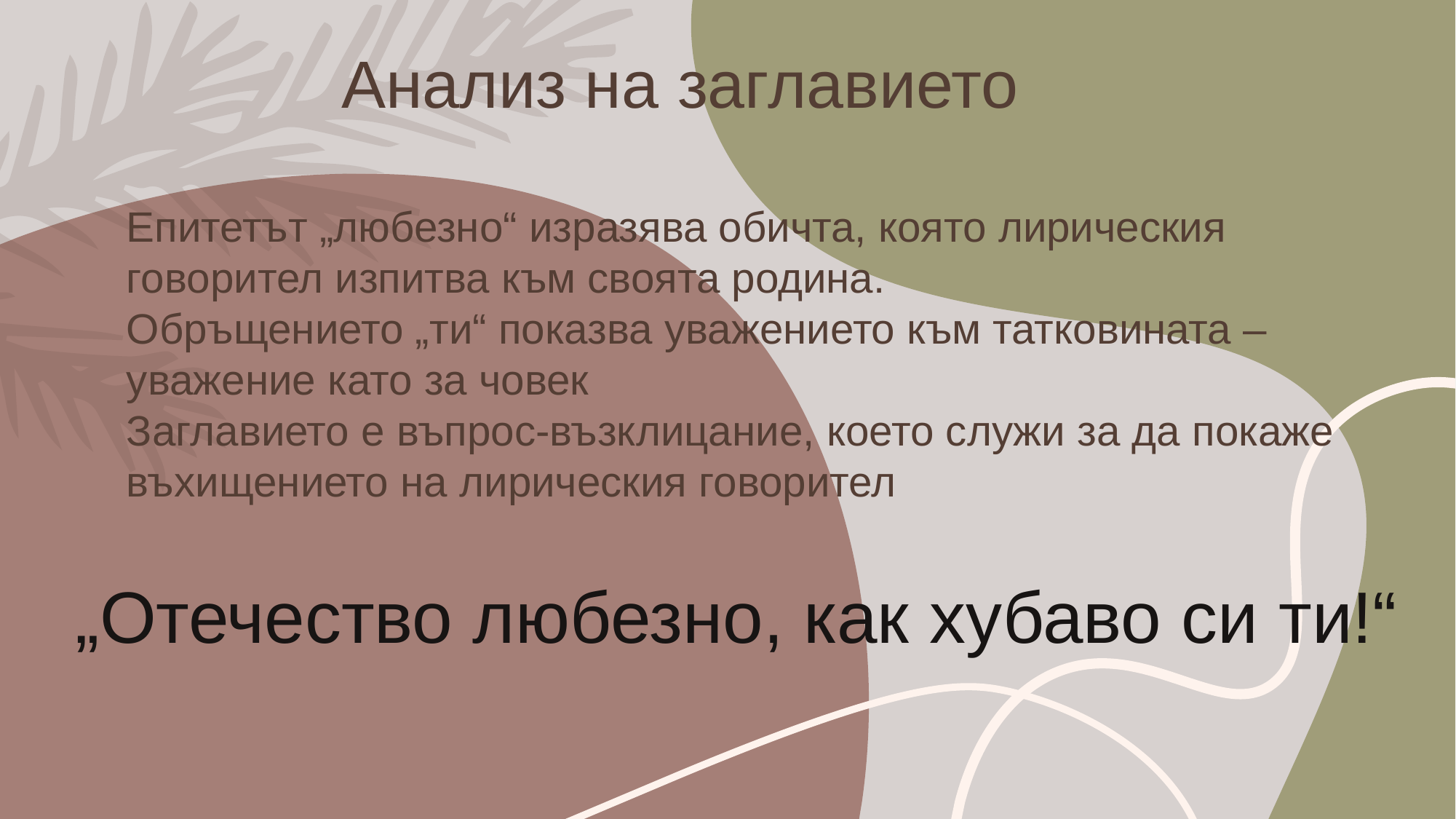

Анализ на заглавието
Епитетът „любезно“ изразява обичта, която лирическия говорител изпитва към своята родина.
Обръщението „ти“ показва уважението към татковината – уважение като за човек
Заглавието е въпрос-възклицание, което служи за да покаже въхищението на лирическия говорител
„Отечество любезно, как хубаво си ти!“